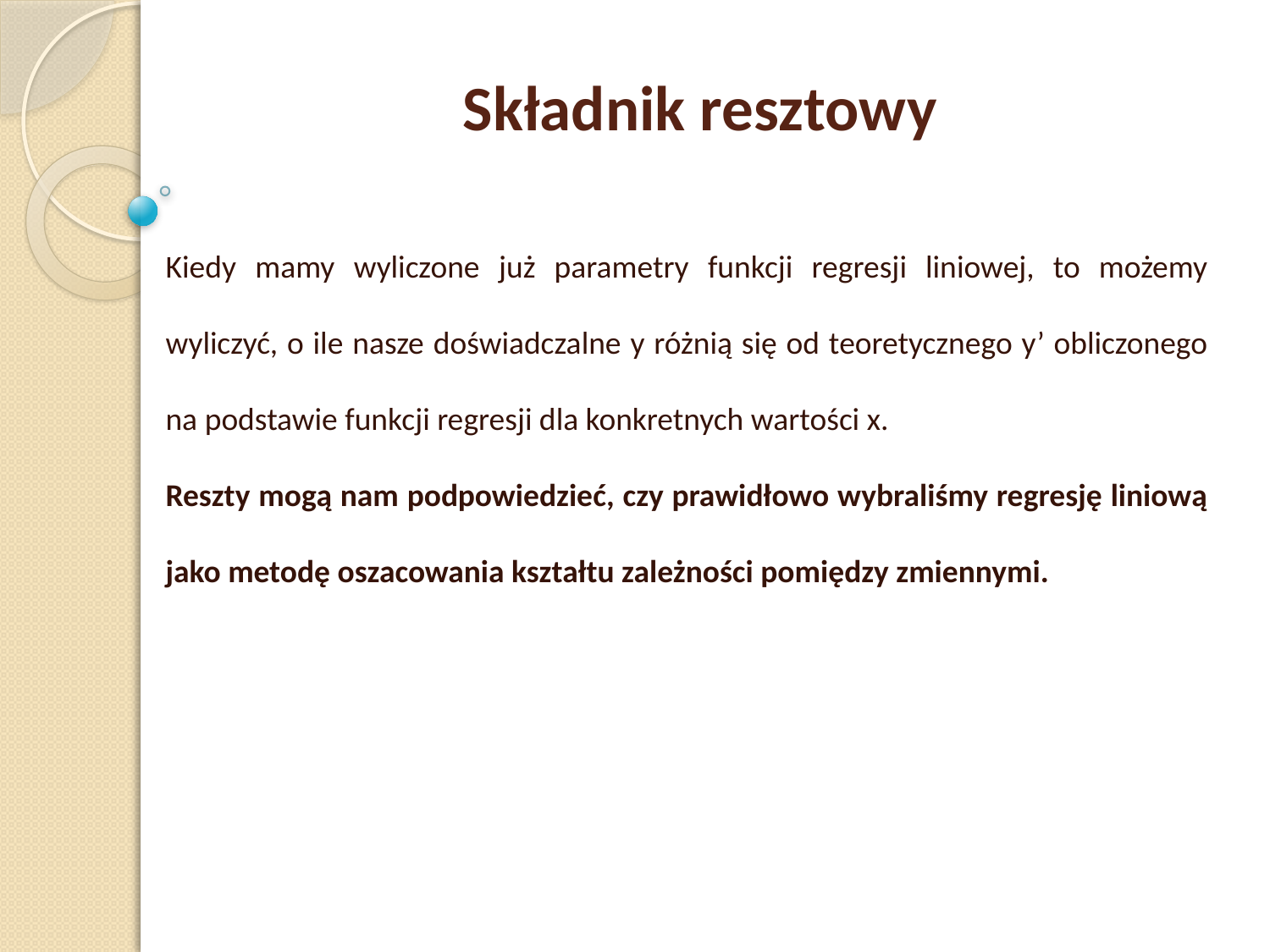

Składnik resztowy
Kiedy mamy wyliczone już parametry funkcji regresji liniowej, to możemy wyliczyć, o ile nasze doświadczalne y różnią się od teoretycznego y’ obliczonego na podstawie funkcji regresji dla konkretnych wartości x.
Reszty mogą nam podpowiedzieć, czy prawidłowo wybraliśmy regresję liniową jako metodę oszacowania kształtu zależności pomiędzy zmiennymi.